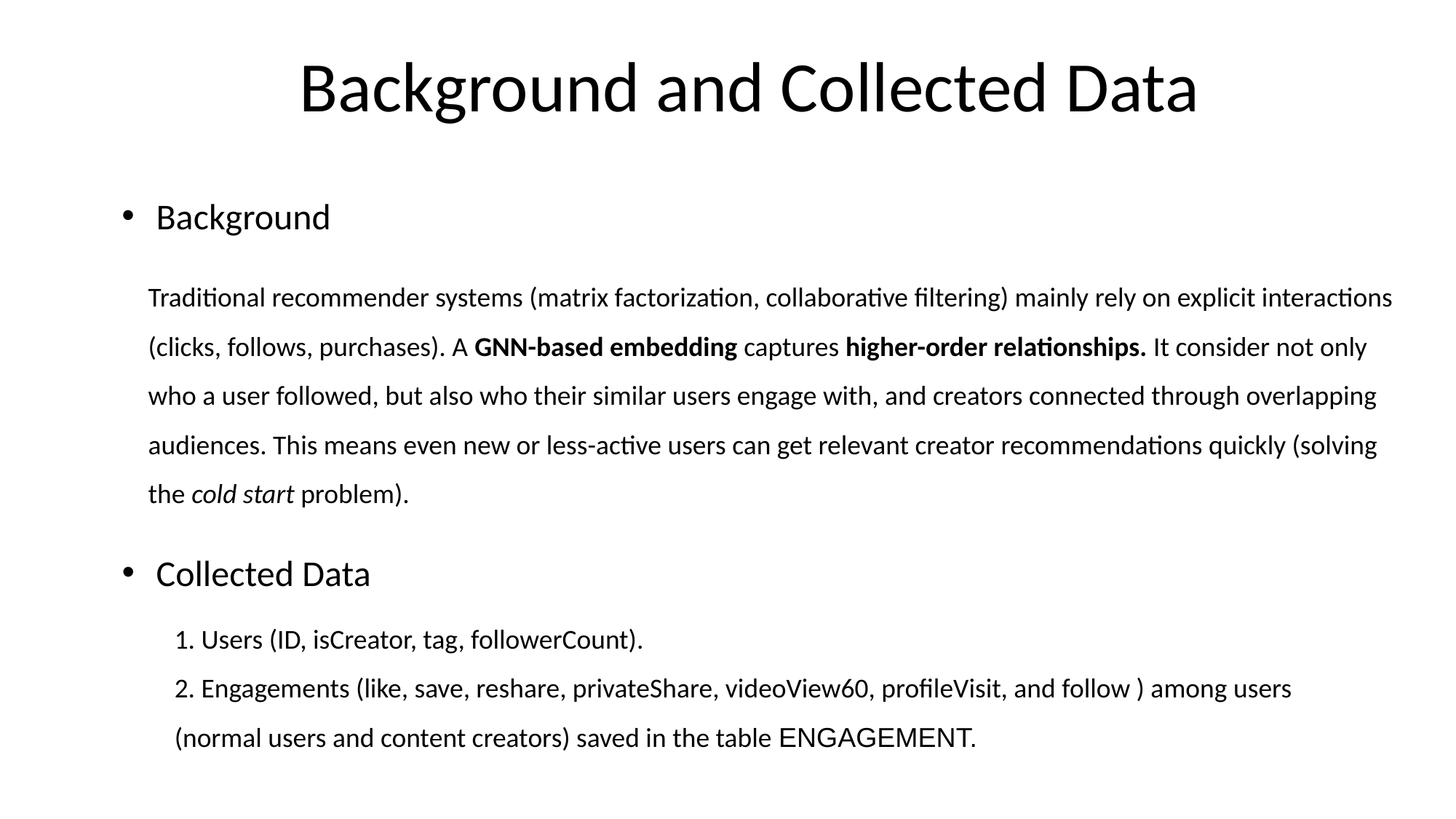

# Background and Collected Data
Background
Traditional recommender systems (matrix factorization, collaborative filtering) mainly rely on explicit interactions (clicks, follows, purchases). A GNN-based embedding captures higher-order relationships. It consider not only who a user followed, but also who their similar users engage with, and creators connected through overlapping audiences. This means even new or less-active users can get relevant creator recommendations quickly (solving the cold start problem).
Collected Data
1. Users (ID, isCreator, tag, followerCount).
2. Engagements (like, save, reshare, privateShare, videoView60, profileVisit, and follow ) among users (normal users and content creators) saved in the table ENGAGEMENT.